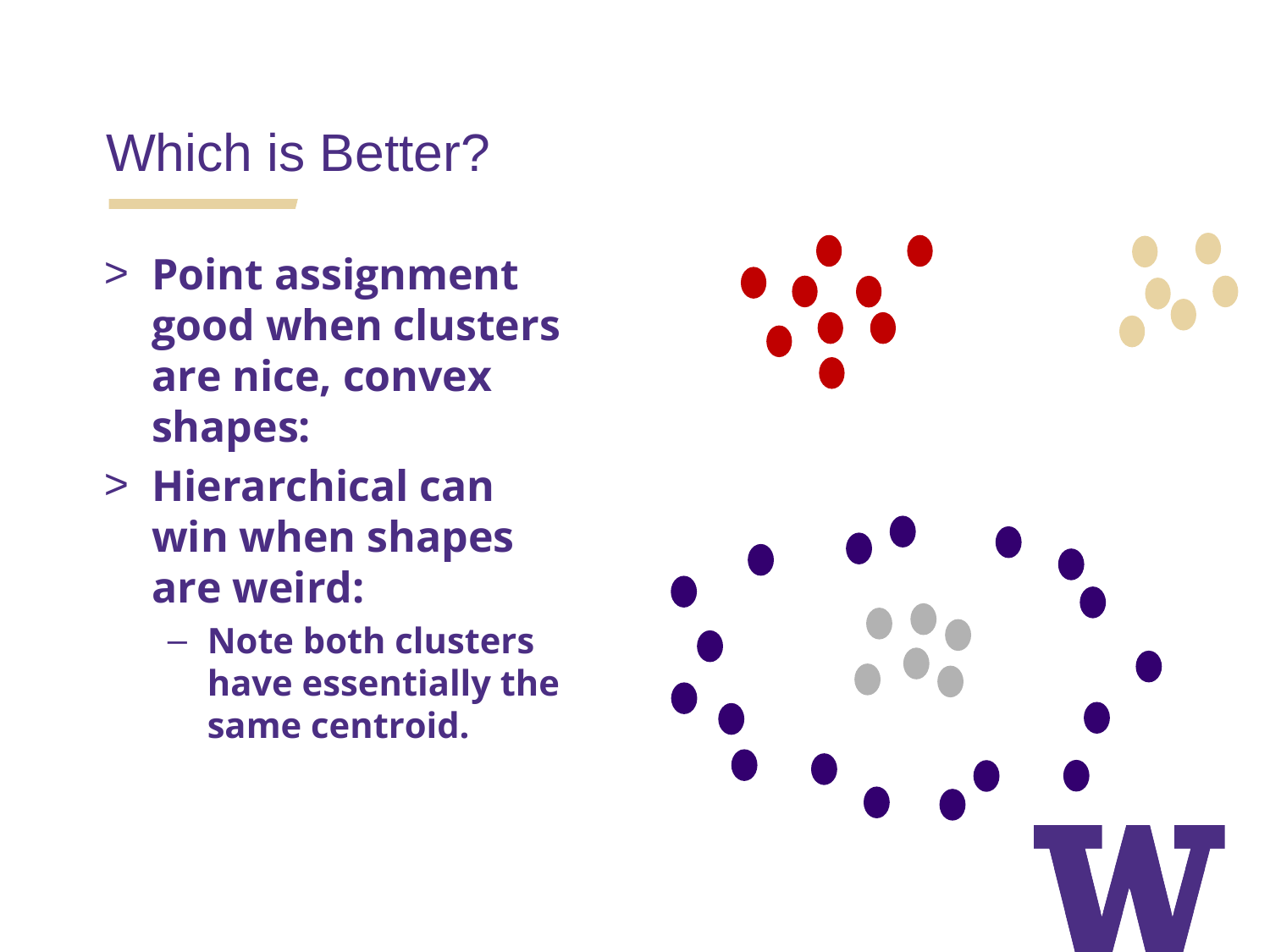

Which is Better?

Point assignment good when clusters are nice, convex shapes:
Hierarchical can win when shapes are weird:
Note both clusters have essentially the same centroid.